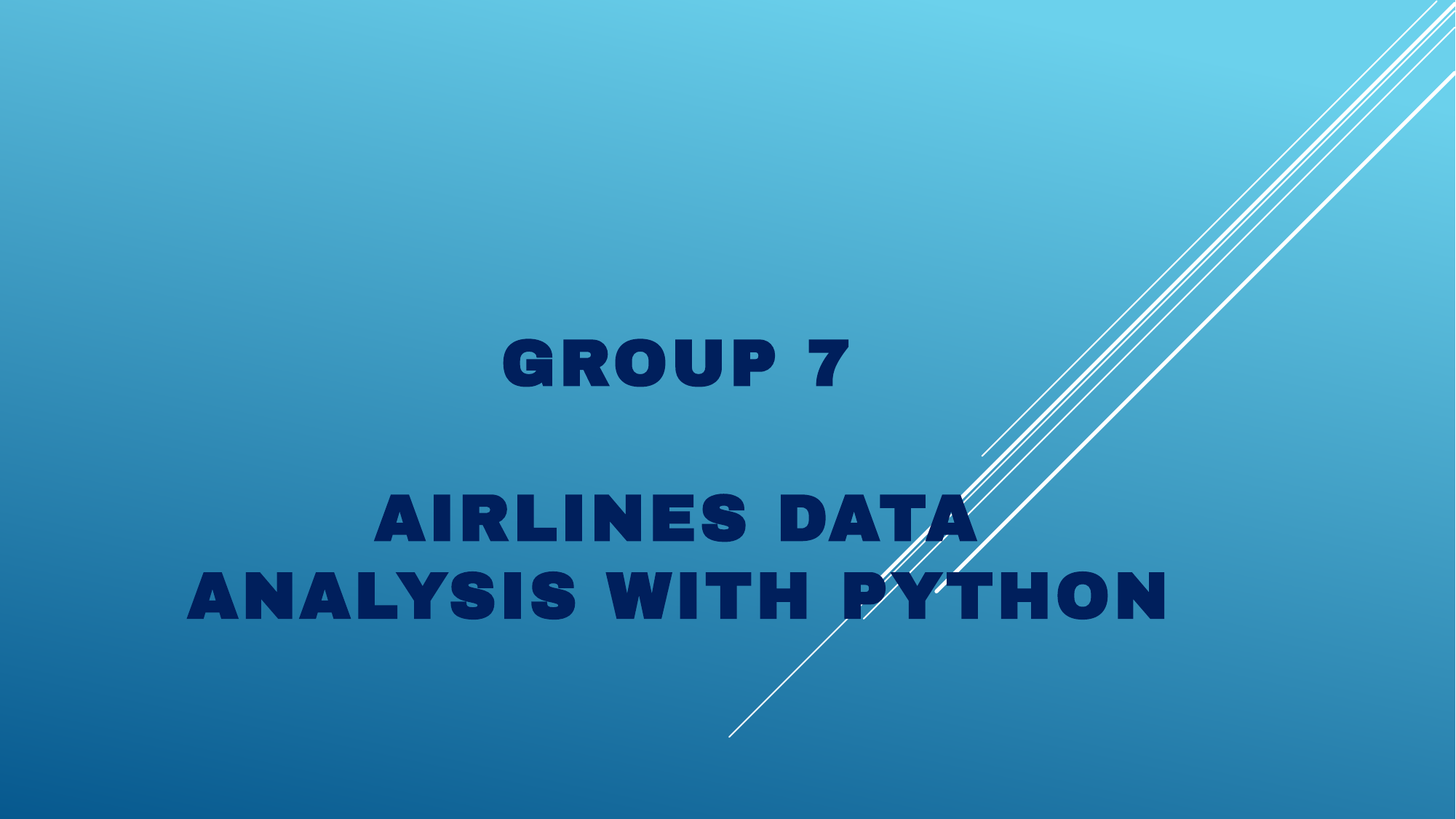

# group 7 AIRLINES data analysis with python